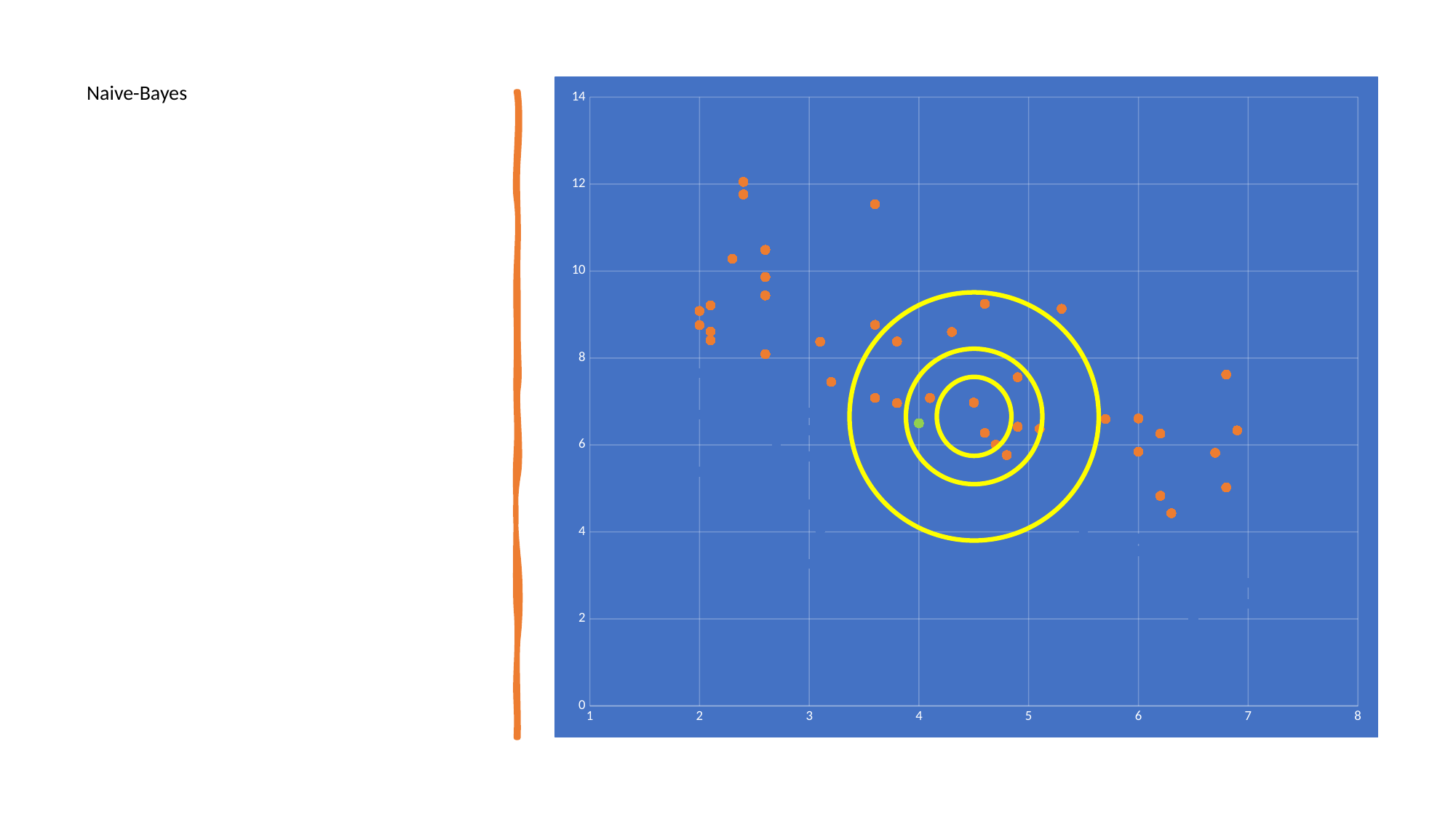

### Chart

| Category | X2 | X22 | x111 |
|---|---|---|---|
# Naive-Bayes